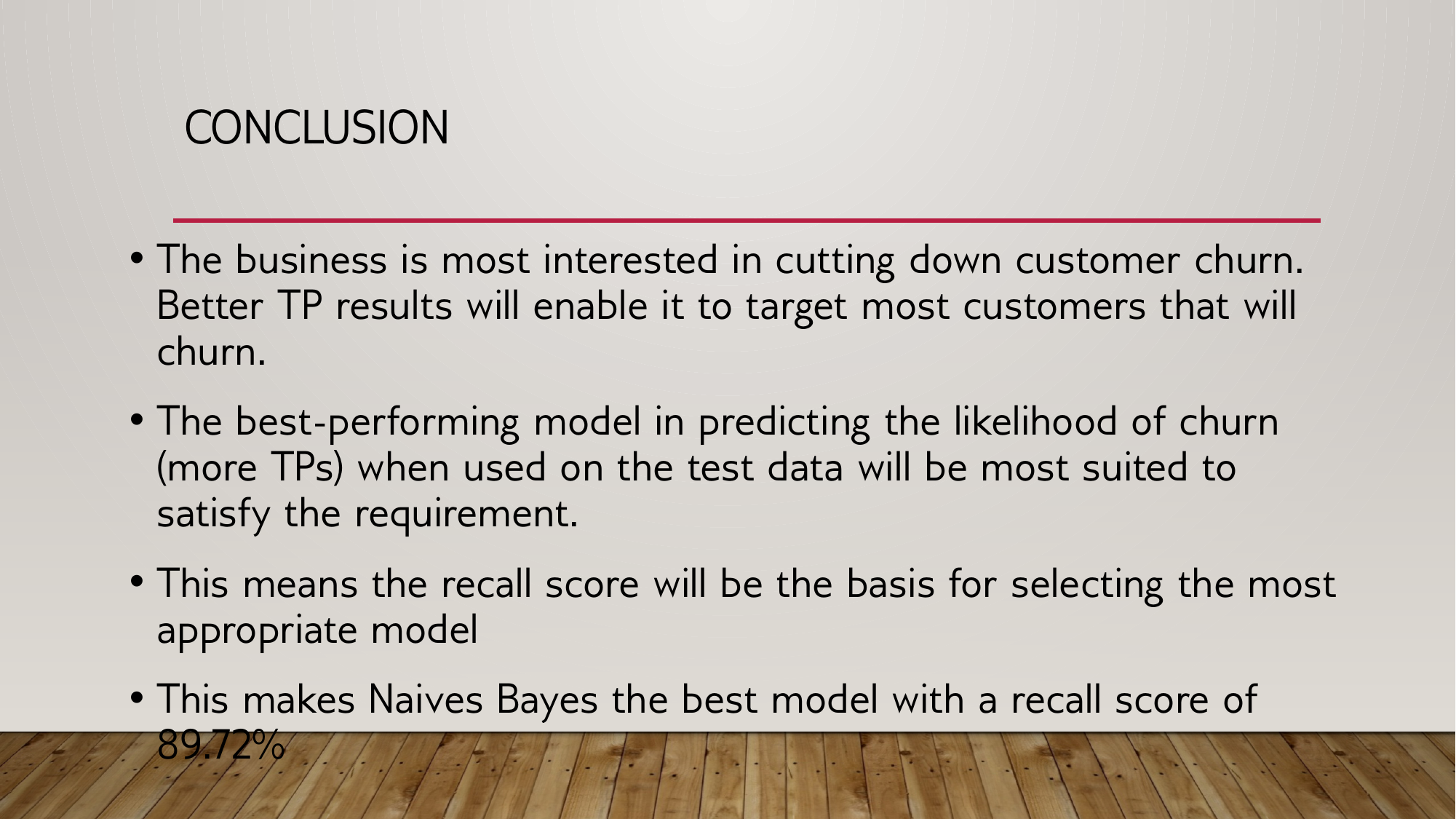

# Conclusion

The business is most interested in cutting down customer churn. Better TP results will enable it to target most customers that will churn.
The best-performing model in predicting the likelihood of churn (more TPs) when used on the test data will be most suited to satisfy the requirement.
This means the recall score will be the basis for selecting the most appropriate model
This makes Naives Bayes the best model with a recall score of 89.72%